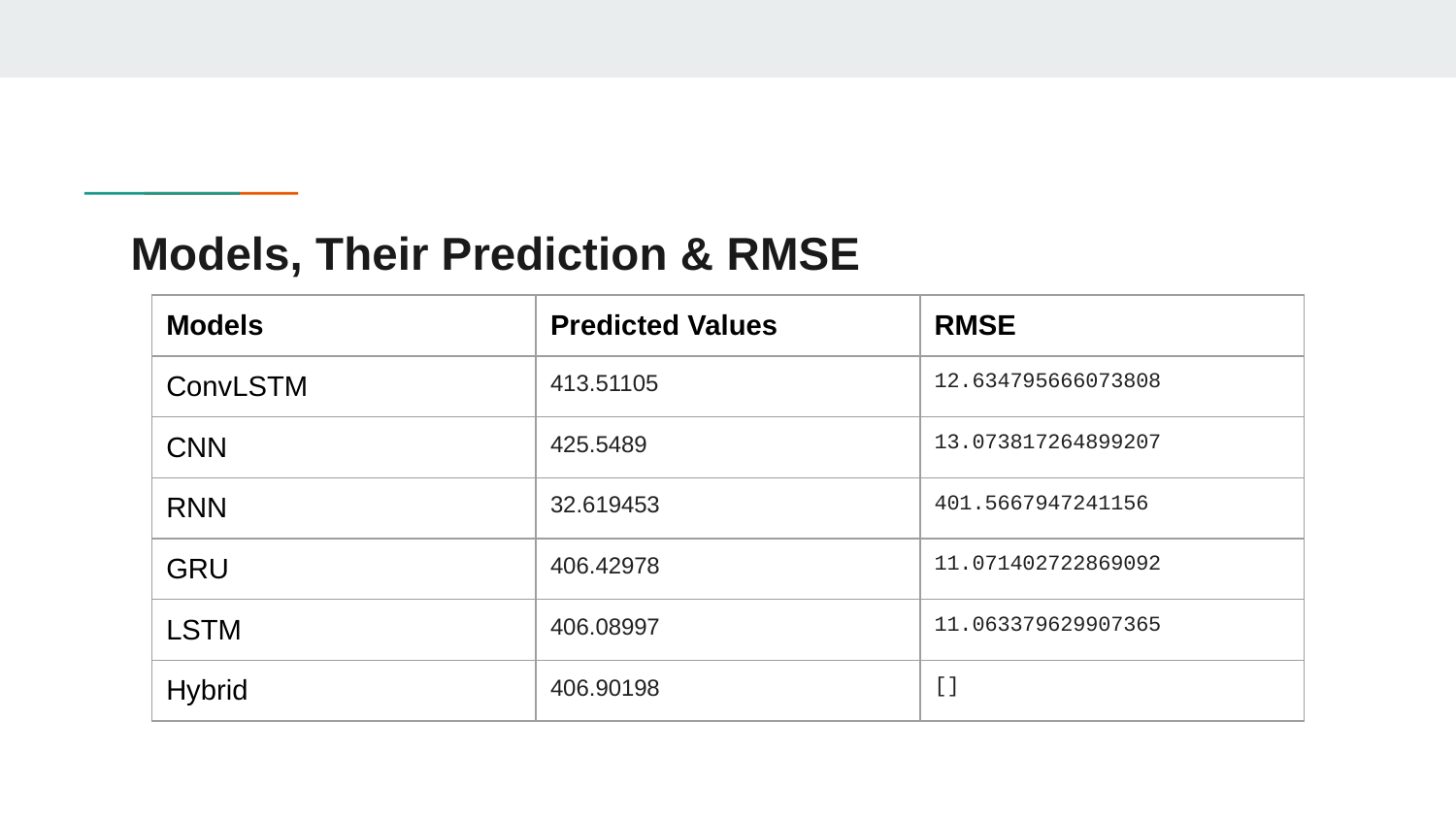

# Models, Their Prediction & RMSE
| Models | Predicted Values | RMSE |
| --- | --- | --- |
| ConvLSTM | 413.51105 | 12.634795666073808 |
| CNN | 425.5489 | 13.073817264899207 |
| RNN | 32.619453 | 401.5667947241156 |
| GRU | 406.42978 | 11.071402722869092 |
| LSTM | 406.08997 | 11.063379629907365 |
| Hybrid | 406.90198 | [] |